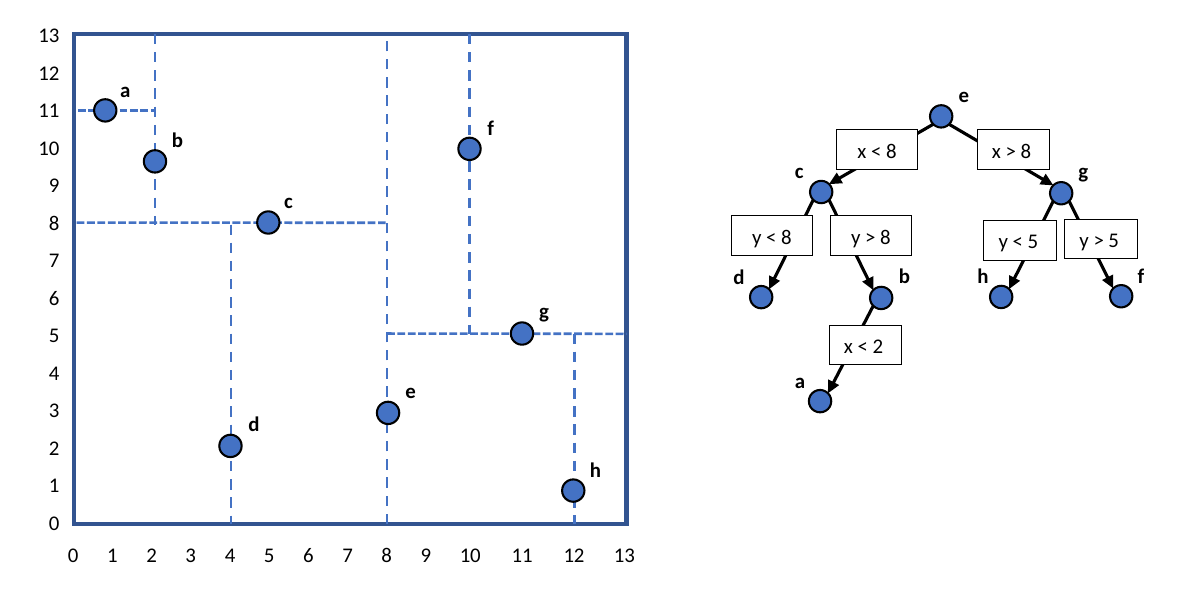

13
12
11
10
9
8
7
6
5
4
3
2
1
0

a

e

f

b

x < 8
x > 8
g

c

c

y < 8
y > 8
y > 5
y < 5
b

h

f

d

g

x < 2
a

e

d

h

0
1
2
3
4
5
6
7
8
9
10
11
12
13